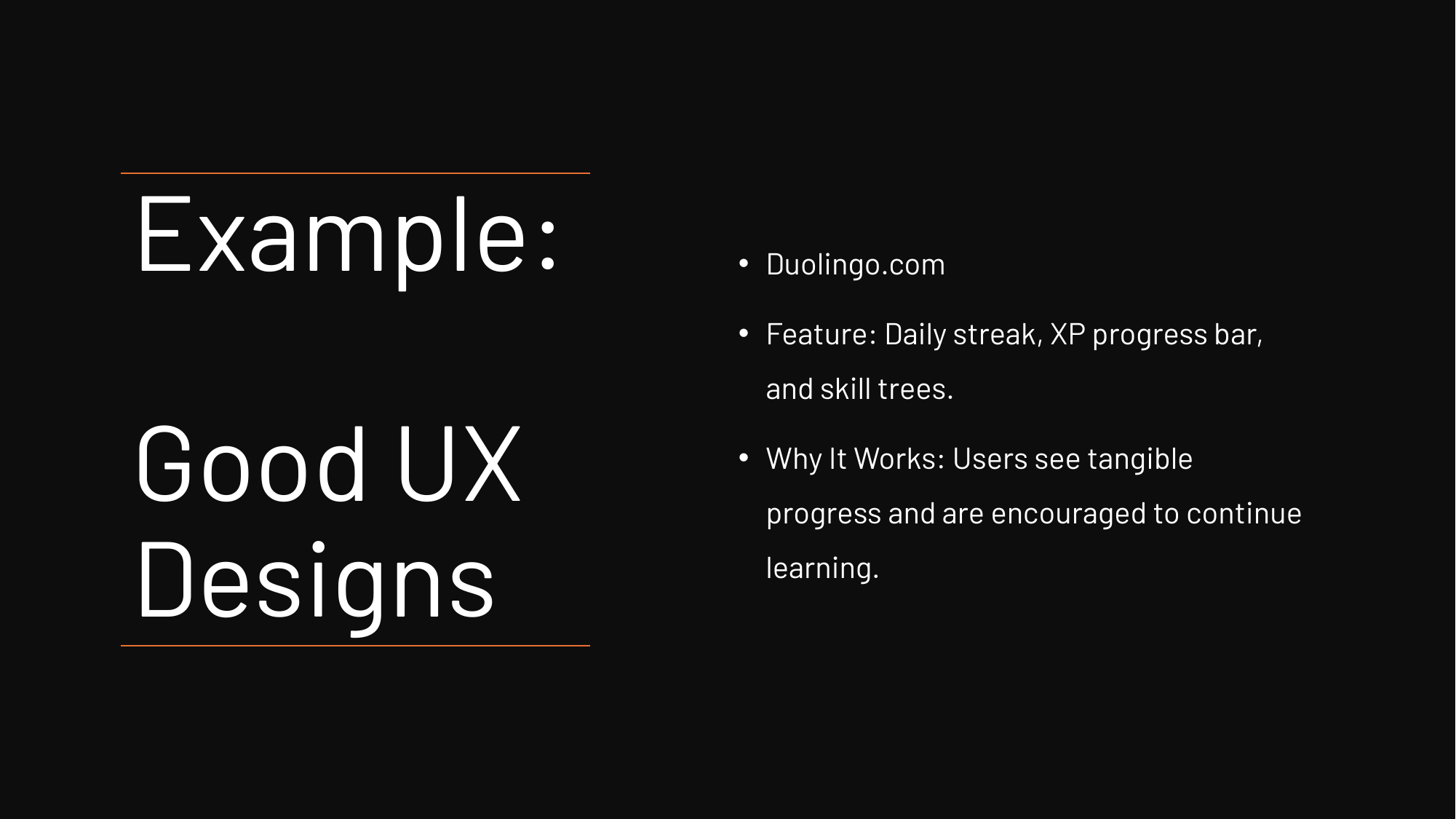

Duolingo.com
Feature: Daily streak, XP progress bar, and skill trees.
Why It Works: Users see tangible progress and are encouraged to continue learning.
# Example: Good UX Designs